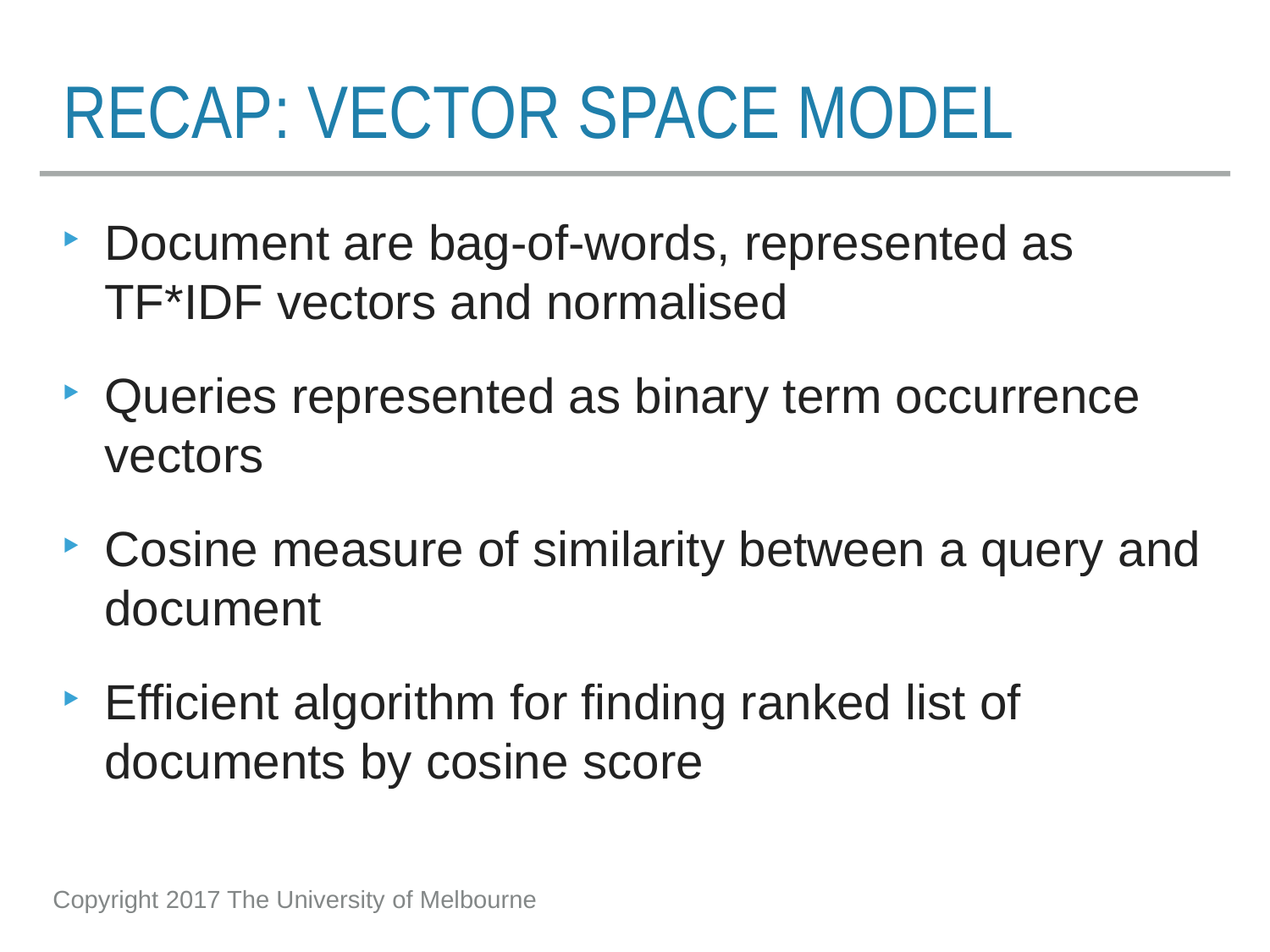

# Recap: Vector space model
Document are bag-of-words, represented as TF*IDF vectors and normalised
Queries represented as binary term occurrence vectors
Cosine measure of similarity between a query and document
Efficient algorithm for finding ranked list of documents by cosine score